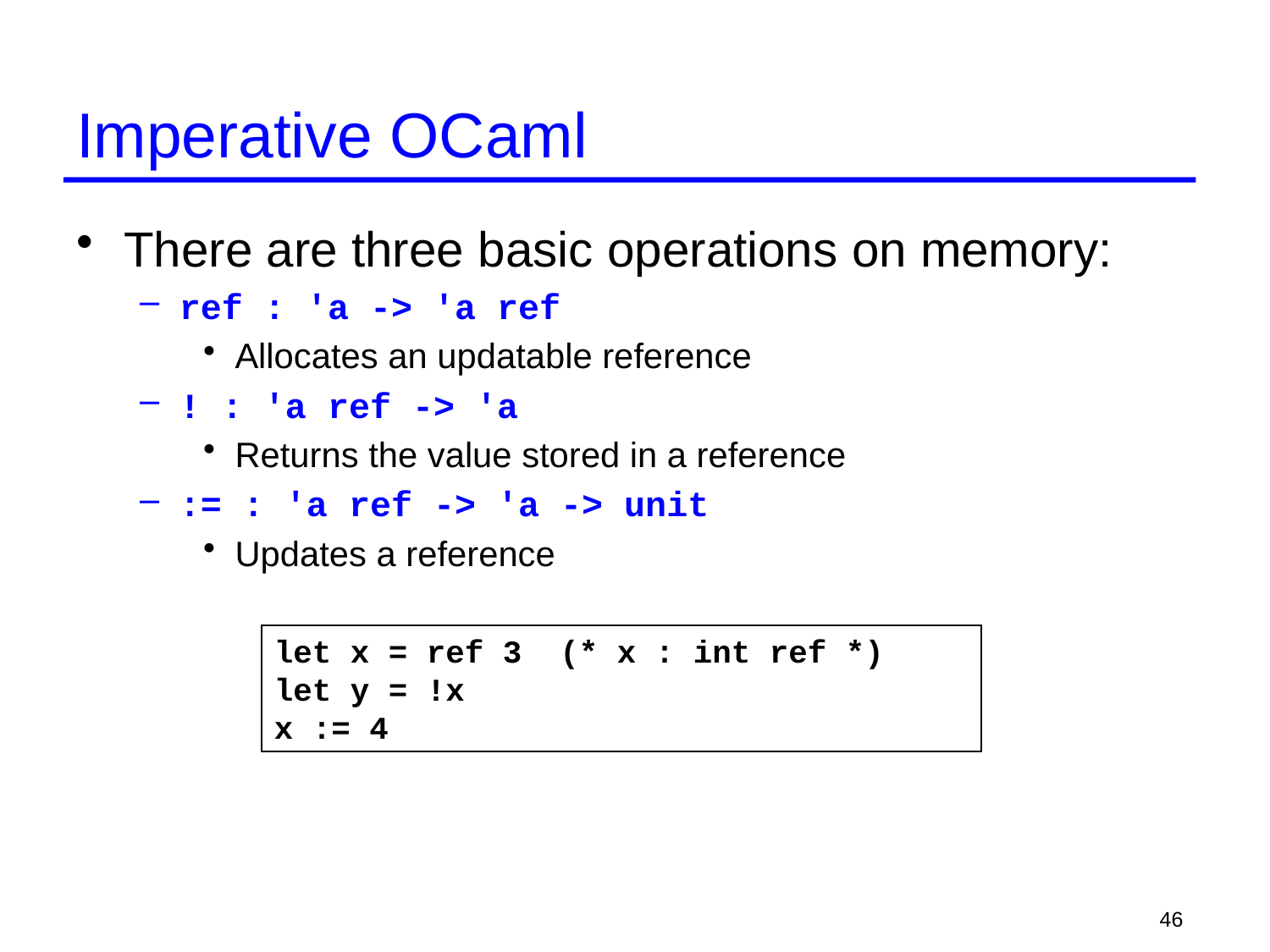

# Imperative OCaml
There are three basic operations on memory:
ref : 'a -> 'a ref
Allocates an updatable reference
! : 'a ref -> 'a
Returns the value stored in a reference
:= : 'a ref -> 'a -> unit
Updates a reference
let x = ref 3  (* x : int ref *)
let y = !x
x := 4
46